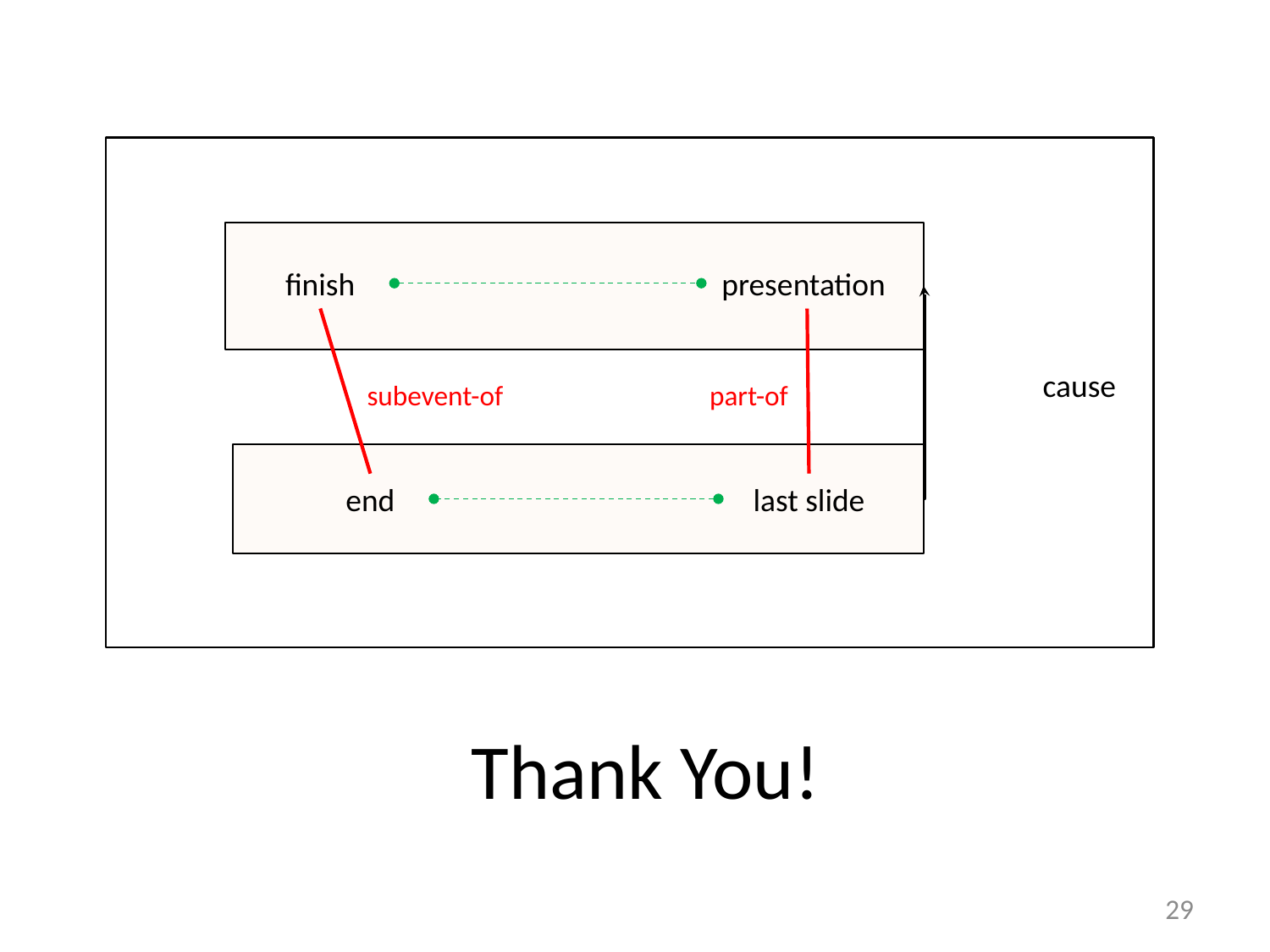

finish
presentation
cause
subevent-of
part-of

end
last slide
# Thank You!
29